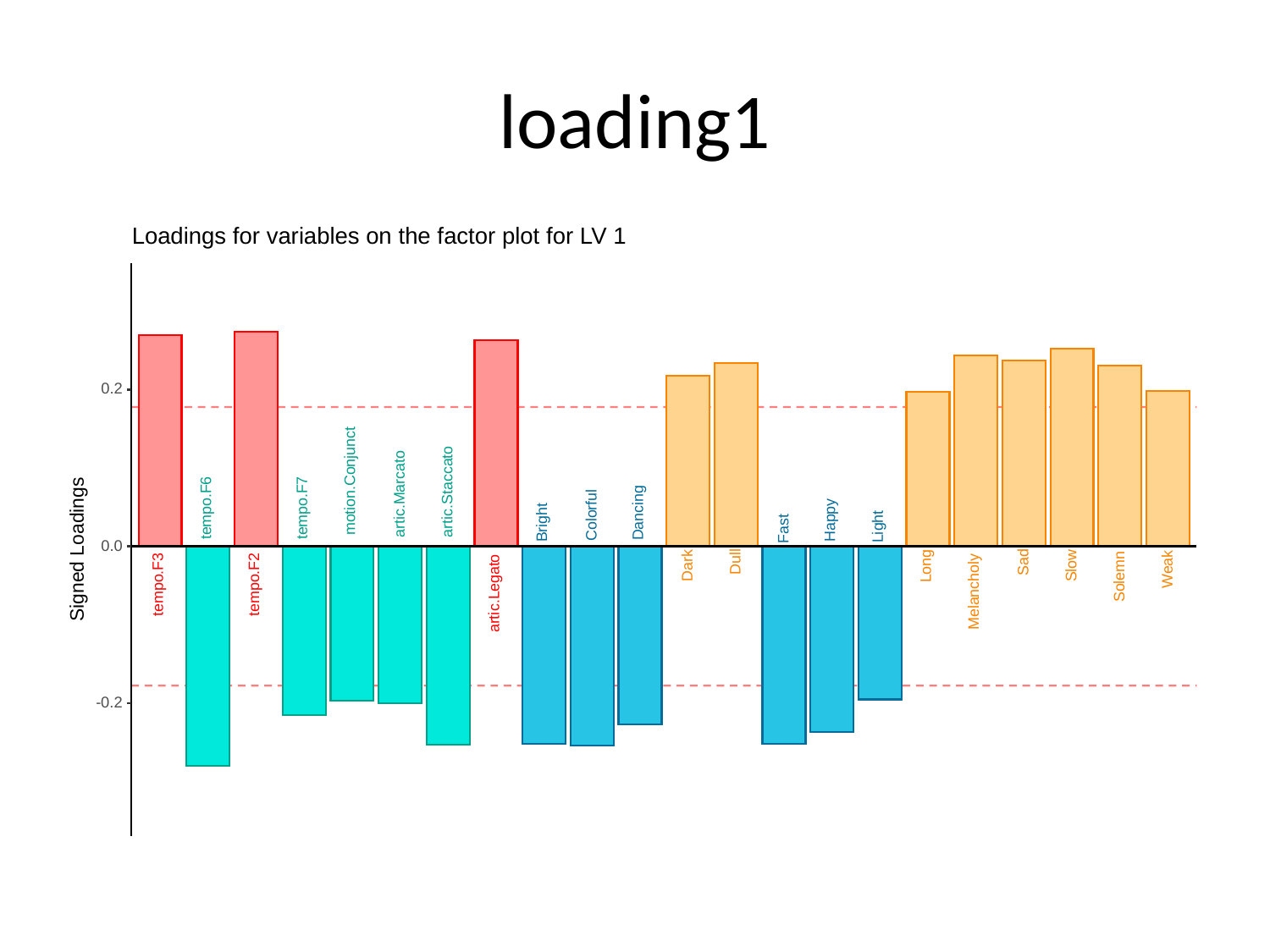

# loading1

Loadings for variables on the factor plot for LV 1

0.2

motion.Conjunct
artic.Staccato
artic.Marcato
tempo.F6
tempo.F7
Dancing
Colorful
Happy
Bright
Light
Fast
Signed Loadings
0.0

Dull
Sad
Long
Dark
Slow
Weak
Solemn
tempo.F3
tempo.F2
Melancholy
artic.Legato

-0.2